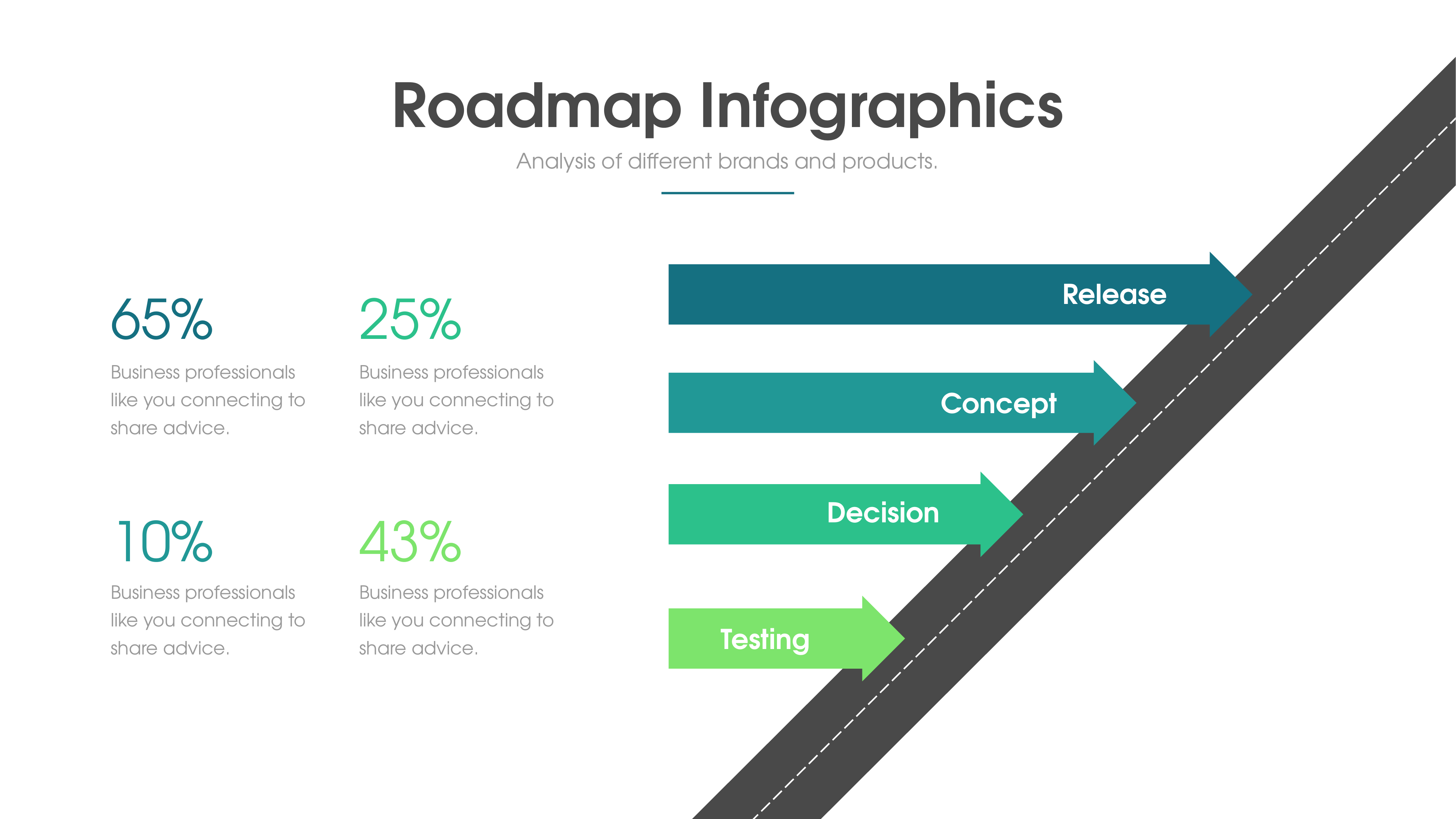

Roadmap Infographics
Analysis of different brands and products.

Release
65%
25%
Business professionals like you connecting to share advice.
Business professionals like you connecting to share advice.
10%
43%
Business professionals like you connecting to share advice.
Business professionals like you connecting to share advice.

Concept

Decision

Testing